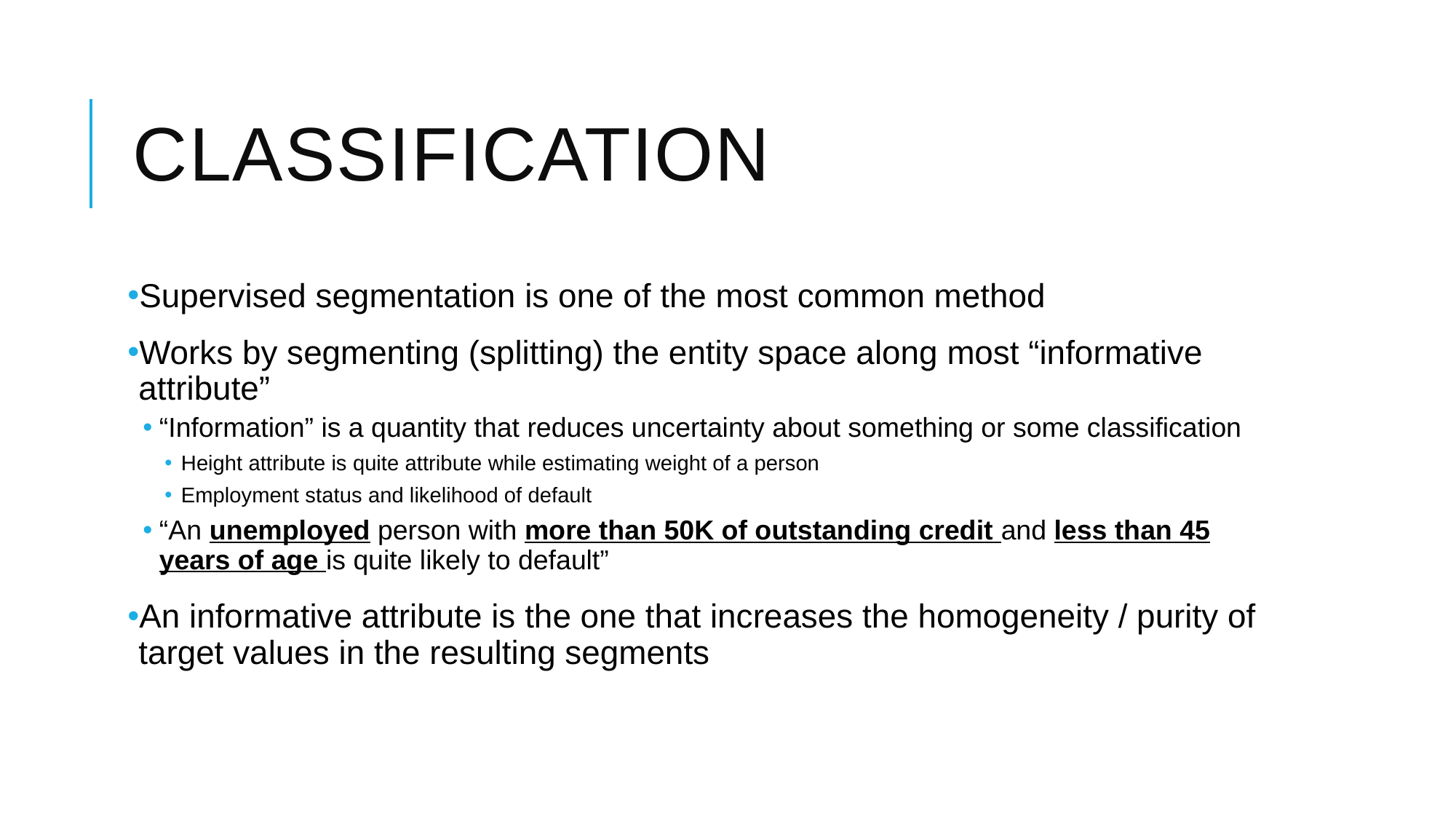

# classification
Supervised segmentation is one of the most common method
Works by segmenting (splitting) the entity space along most “informative attribute”
“Information” is a quantity that reduces uncertainty about something or some classification
Height attribute is quite attribute while estimating weight of a person
Employment status and likelihood of default
“An unemployed person with more than 50K of outstanding credit and less than 45 years of age is quite likely to default”
An informative attribute is the one that increases the homogeneity / purity of target values in the resulting segments